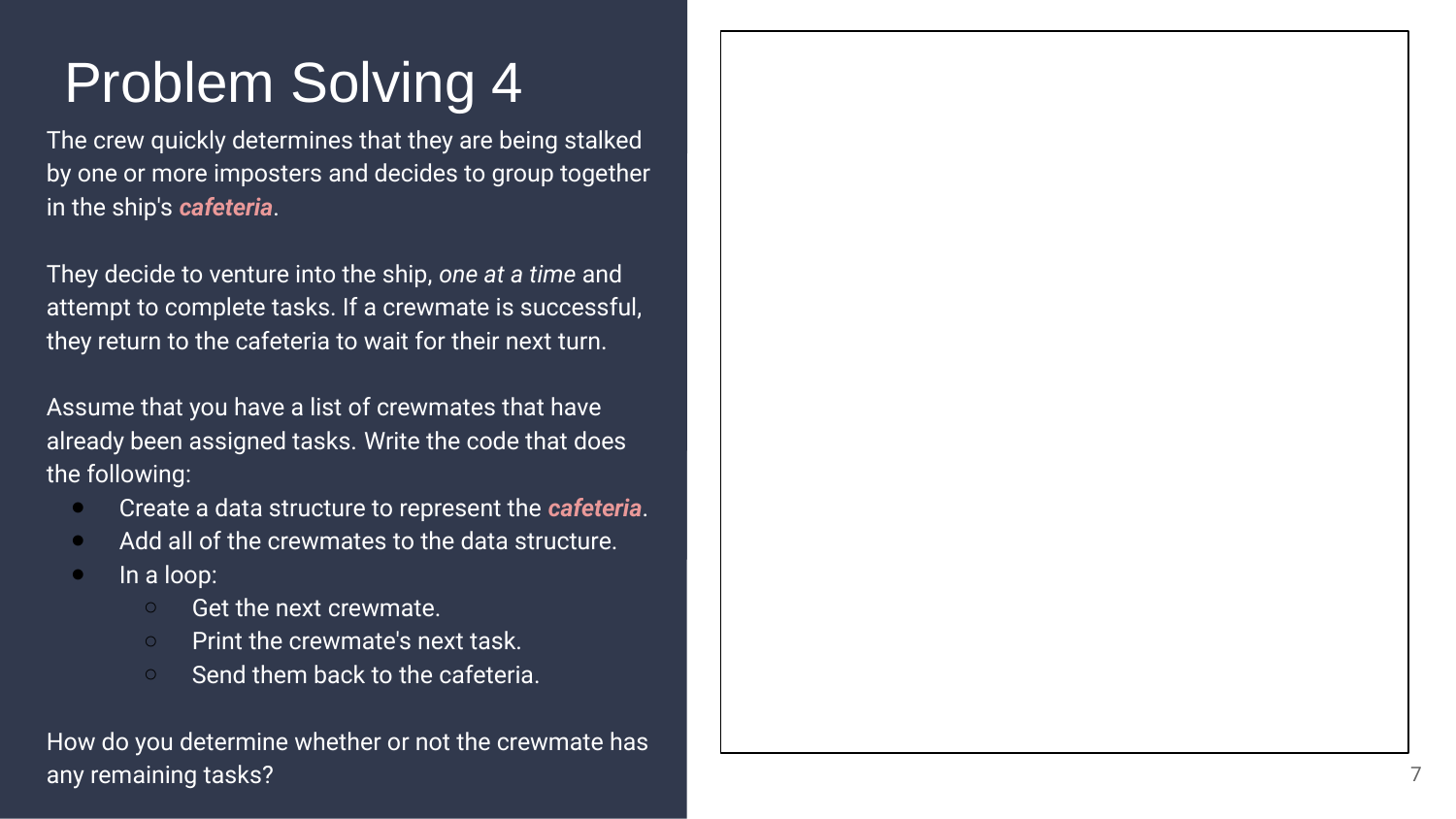

# Problem Solving 4

The crew quickly determines that they are being stalked by one or more imposters and decides to group together in the ship's cafeteria.

They decide to venture into the ship, one at a time and attempt to complete tasks. If a crewmate is successful, they return to the cafeteria to wait for their next turn.

Assume that you have a list of crewmates that have already been assigned tasks. Write the code that does the following:
Create a data structure to represent the cafeteria.
Add all of the crewmates to the data structure.
In a loop:
Get the next crewmate.
Print the crewmate's next task.
Send them back to the cafeteria.

How do you determine whether or not the crewmate has any remaining tasks?
7